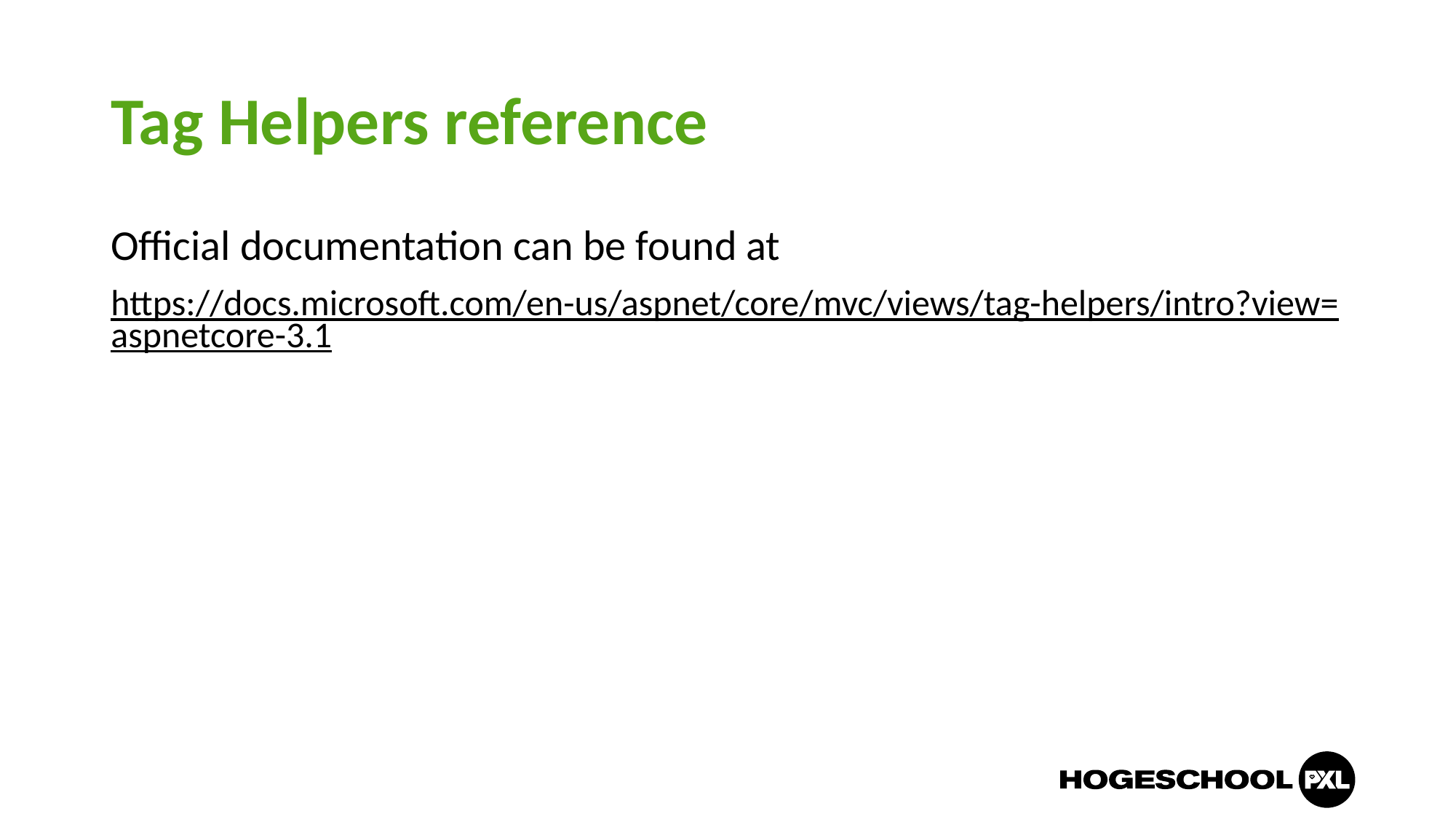

# Tag Helpers reference
Official documentation can be found at
https://docs.microsoft.com/en-us/aspnet/core/mvc/views/tag-helpers/intro?view=aspnetcore-3.1